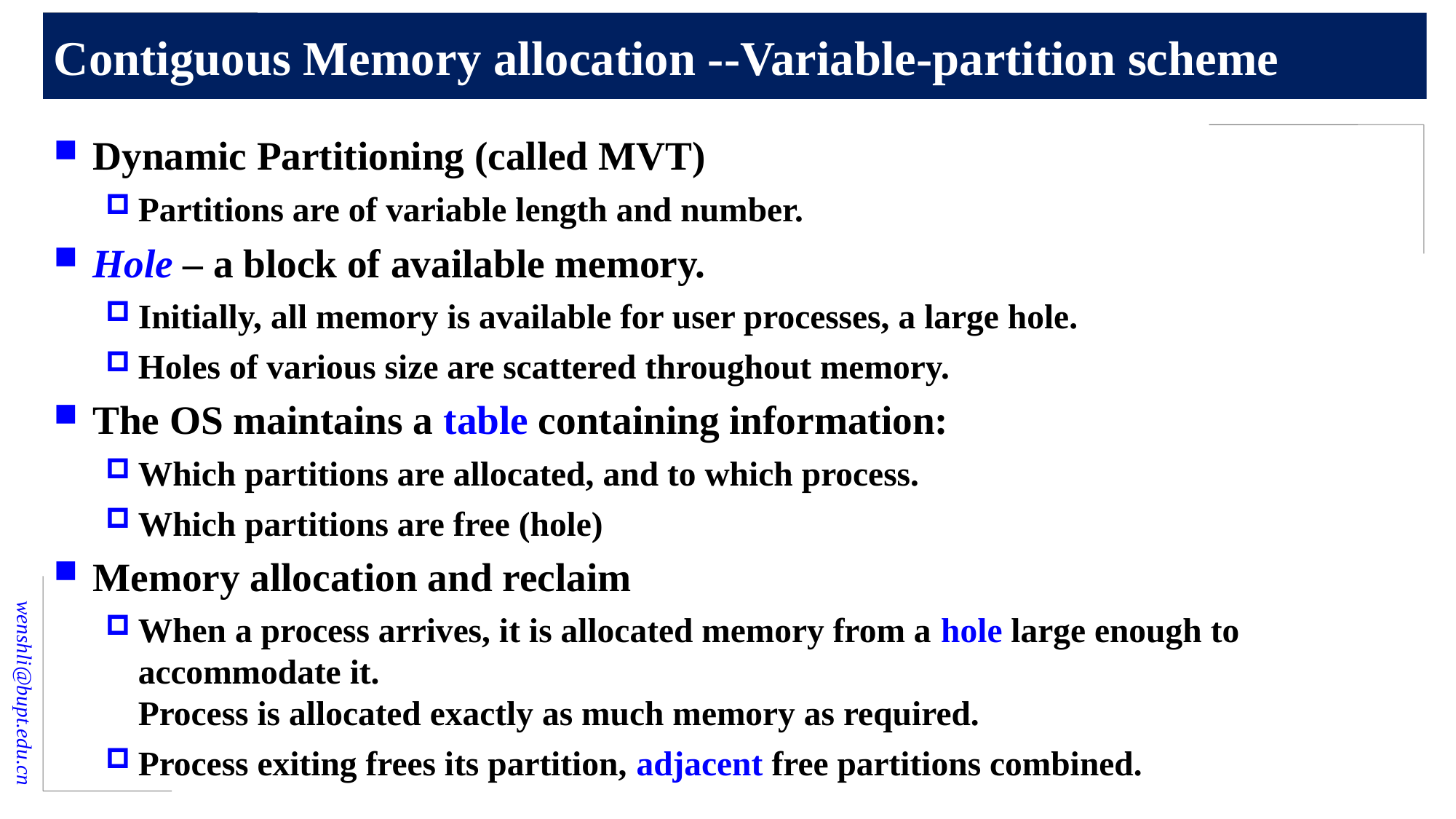

# Contiguous Memory allocation --Variable-partition scheme
Dynamic Partitioning (called MVT)
Partitions are of variable length and number.
Hole – a block of available memory.
Initially, all memory is available for user processes, a large hole.
Holes of various size are scattered throughout memory.
The OS maintains a table containing information:
Which partitions are allocated, and to which process.
Which partitions are free (hole)
Memory allocation and reclaim
When a process arrives, it is allocated memory from a hole large enough to accommodate it.
Process is allocated exactly as much memory as required.
Process exiting frees its partition, adjacent free partitions combined.
32